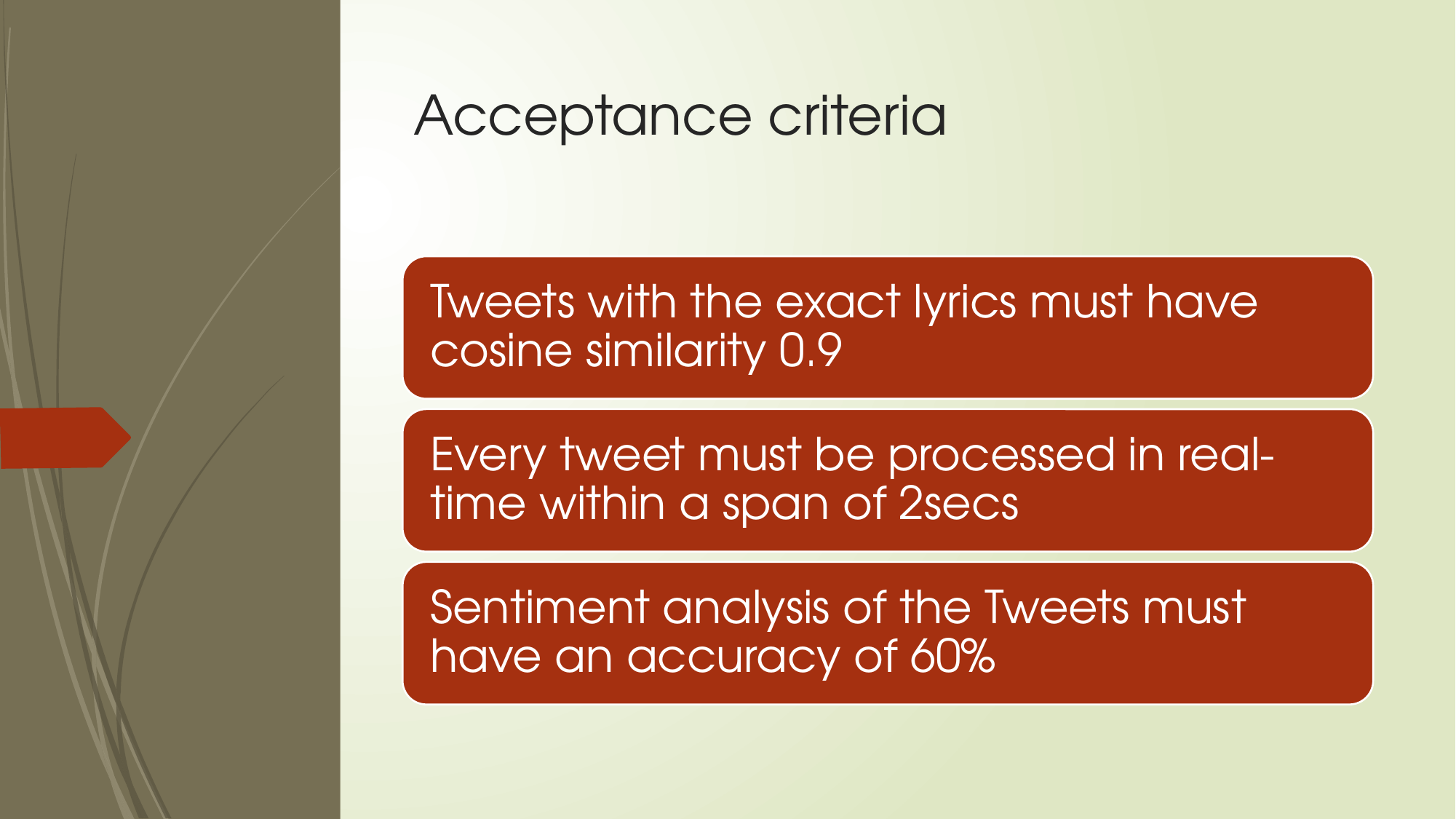

# Acceptance criteria
Tweets with the exact lyrics must have cosine similarity 0.9
Every tweet must be processed in real-time within a span of 2secs
Sentiment analysis of the Tweets must have an accuracy of 60%